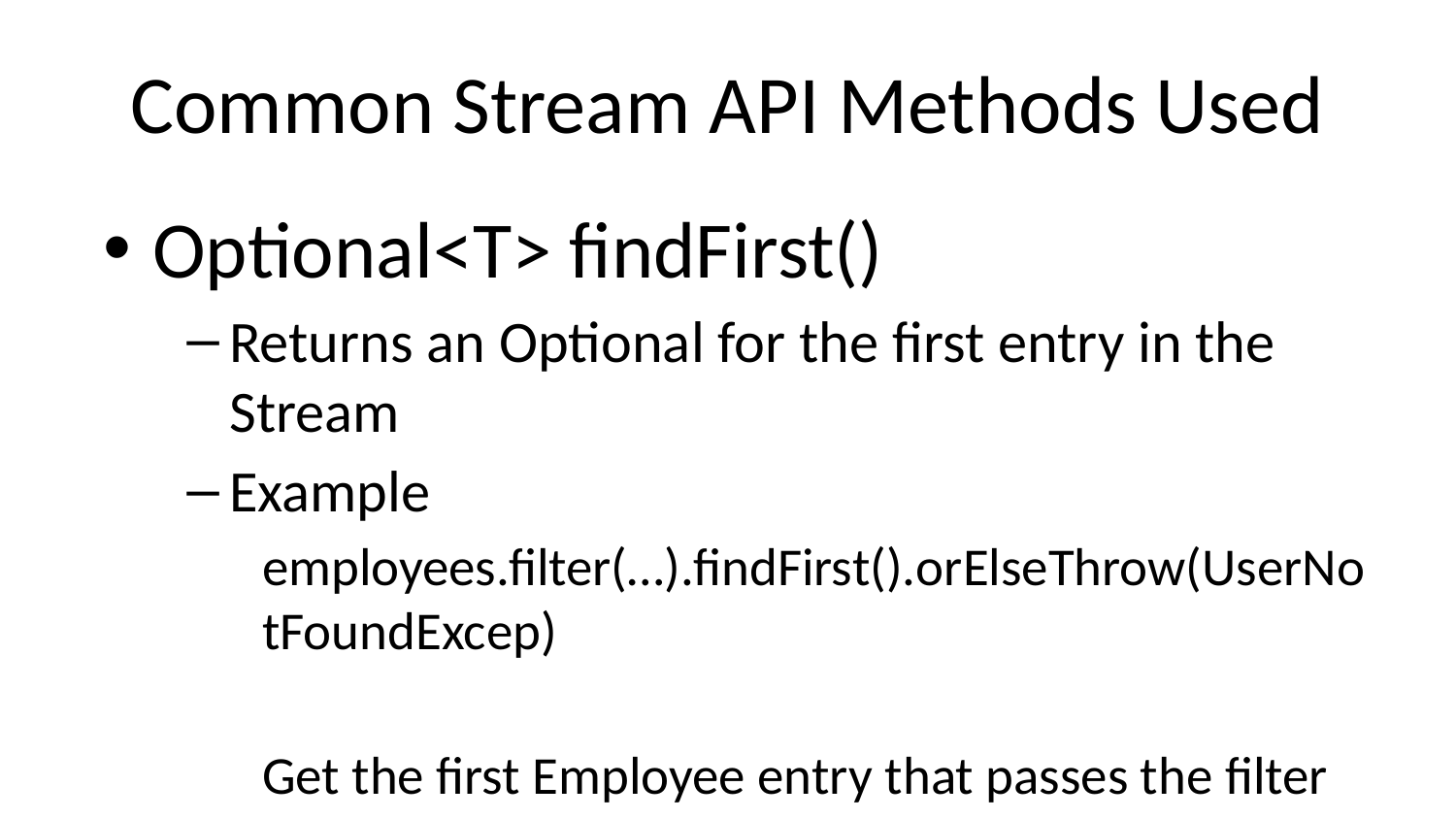

# Common Stream API Methods Used
Optional<T> findFirst()
Returns an Optional for the first entry in the Stream
Example
employees.filter(…).findFirst().orElseThrow(UserNotFoundExcep)

Get the first Employee entry that passes the filter